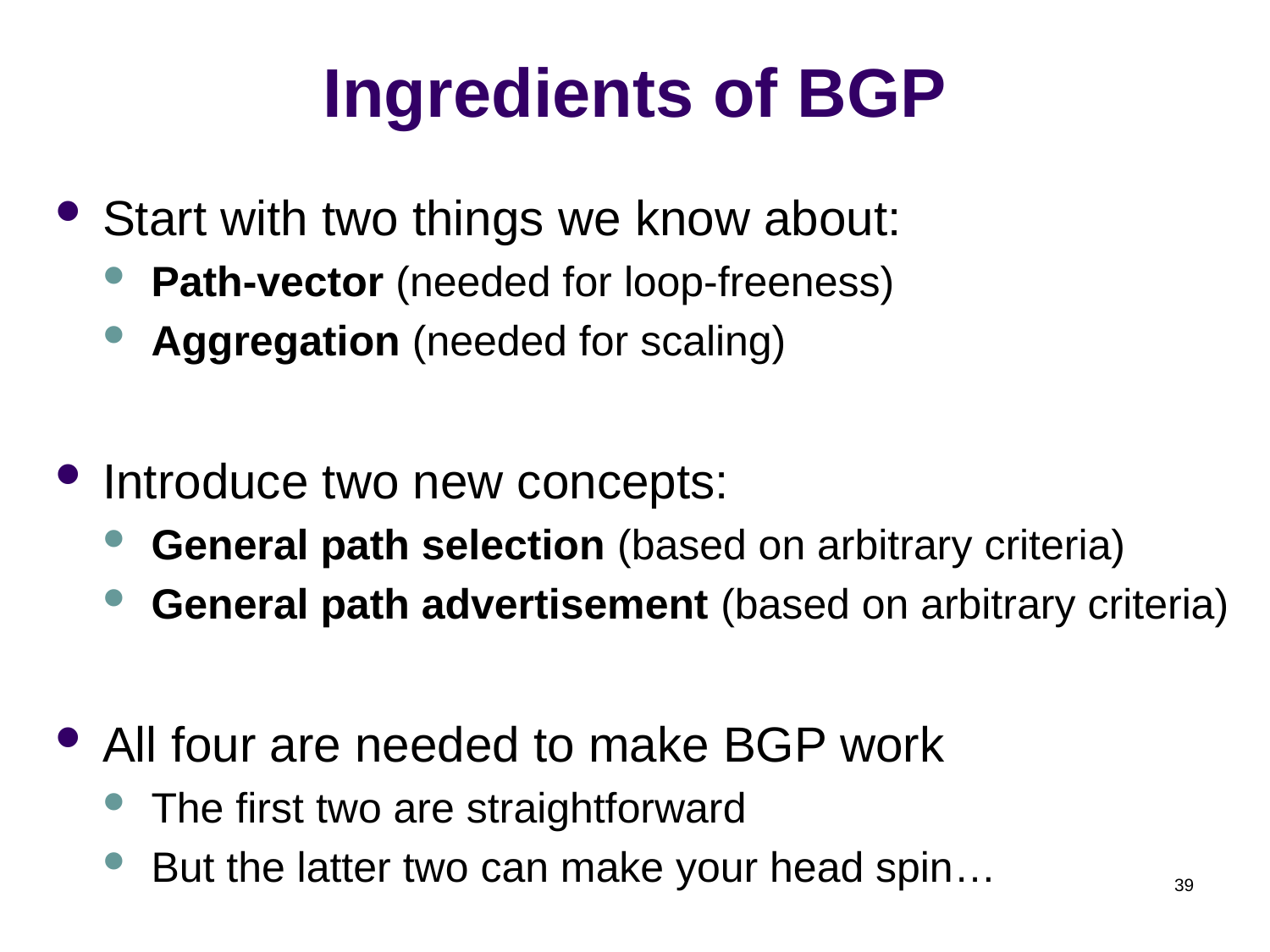

# Ingredients of BGP
Start with two things we know about:
Path-vector (needed for loop-freeness)
Aggregation (needed for scaling)

Introduce two new concepts:
General path selection (based on arbitrary criteria)
General path advertisement (based on arbitrary criteria)

All four are needed to make BGP work
The first two are straightforward
But the latter two can make your head spin…

39